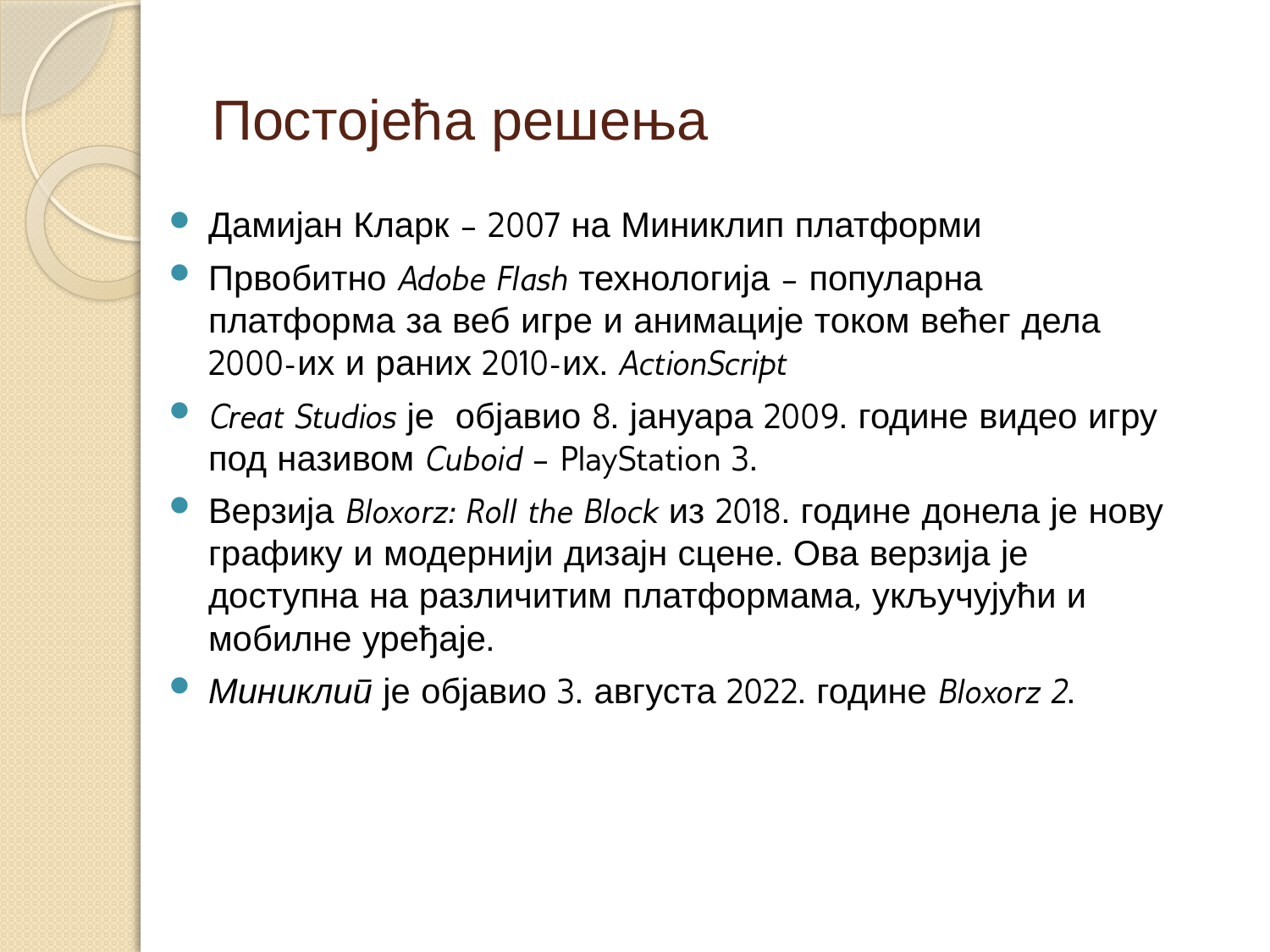

# Постојећа решења
Дамијан Кларк – 2007 на Миниклип платформи
Првобитно Adobe Flash технологија – популарна платформа за веб игре и анимације током већег дела 2000-их и раних 2010-их. ActionScript
Creat Studios је  објавио 8. јануара 2009. године видео игру под називом Cuboid – PlayStation 3.
Верзија Bloxorz: Roll the Block из 2018. године донела је нову графику и модернији дизајн сцене. Ова верзија је доступна на различитим платформама, укључујући и мобилне уређаје.
Миниклип је објавио 3. августа 2022. године Bloxorz 2.